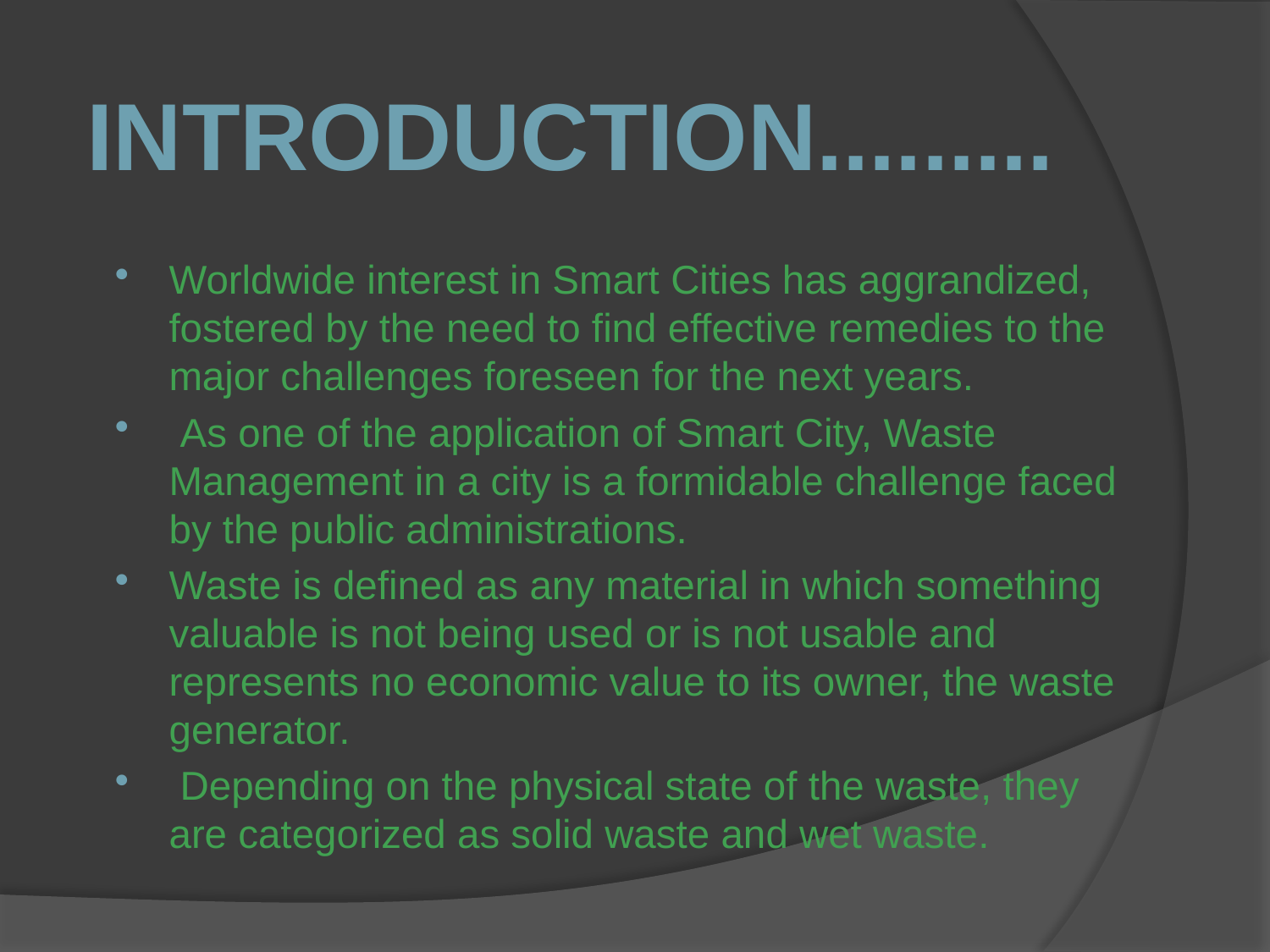

INTRODUCTION.........
Worldwide interest in Smart Cities has aggrandized, fostered by the need to find effective remedies to the major challenges foreseen for the next years.
 As one of the application of Smart City, Waste Management in a city is a formidable challenge faced by the public administrations.
Waste is defined as any material in which something valuable is not being used or is not usable and represents no economic value to its owner, the waste generator.
 Depending on the physical state of the waste, they are categorized as solid waste and wet waste.